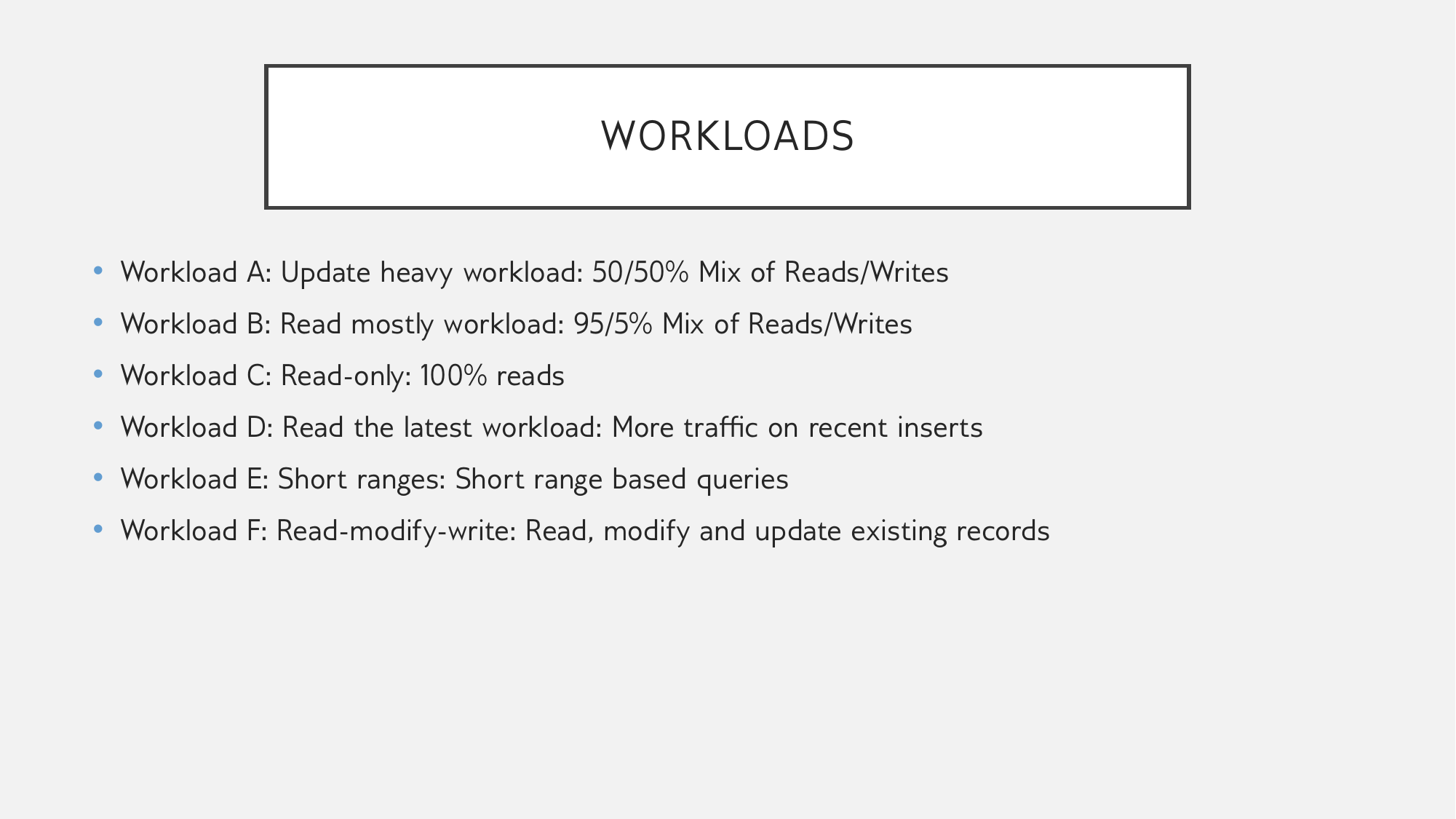

# Workloads
Workload A: Update heavy workload: 50/50% Mix of Reads/Writes
Workload B: Read mostly workload: 95/5% Mix of Reads/Writes
Workload C: Read-only: 100% reads
Workload D: Read the latest workload: More traffic on recent inserts
Workload E: Short ranges: Short range based queries
Workload F: Read-modify-write: Read, modify and update existing records